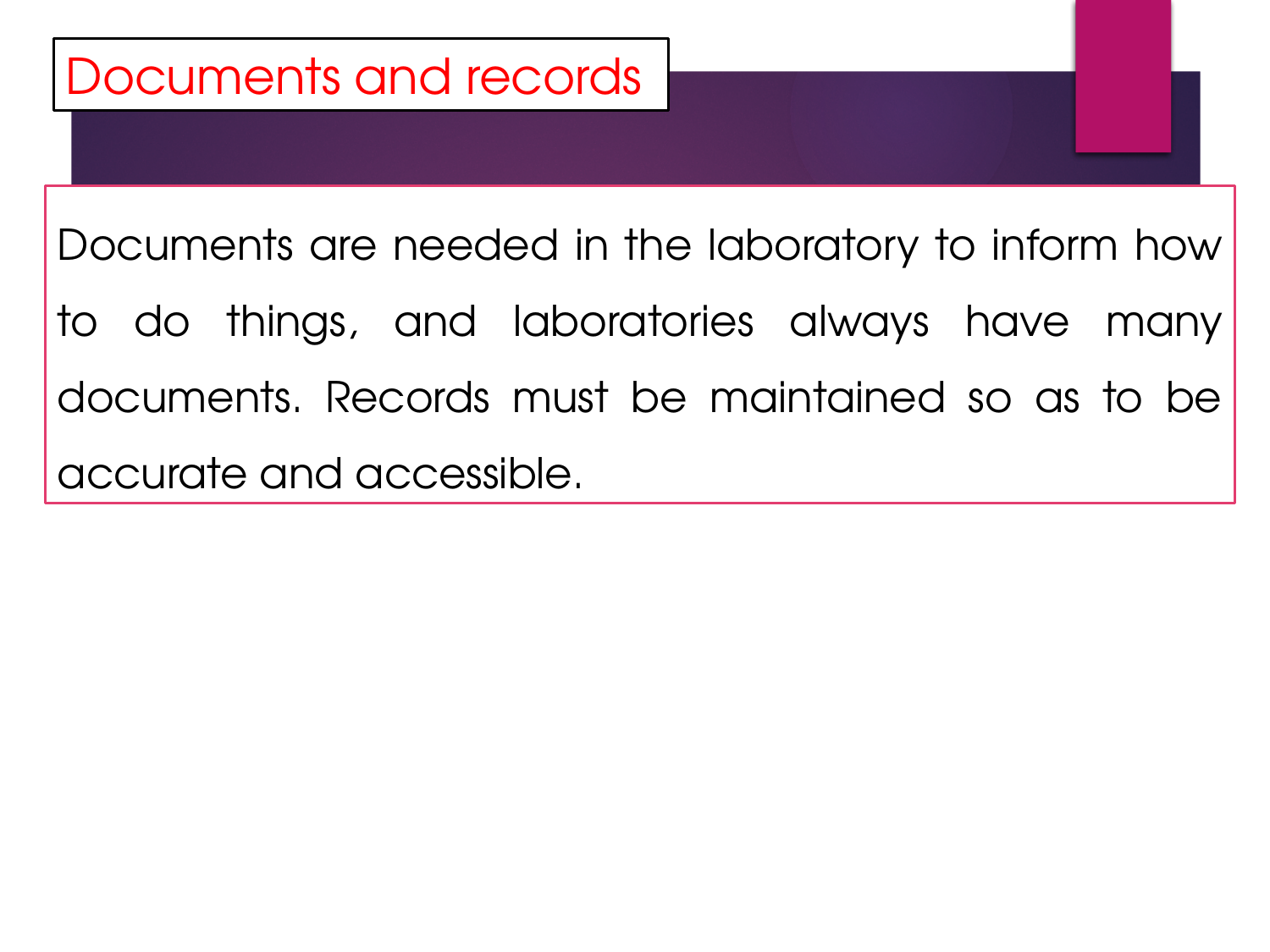

Documents and records
Documents are needed in the laboratory to inform how to do things, and laboratories always have many documents. Records must be maintained so as to be accurate and accessible.